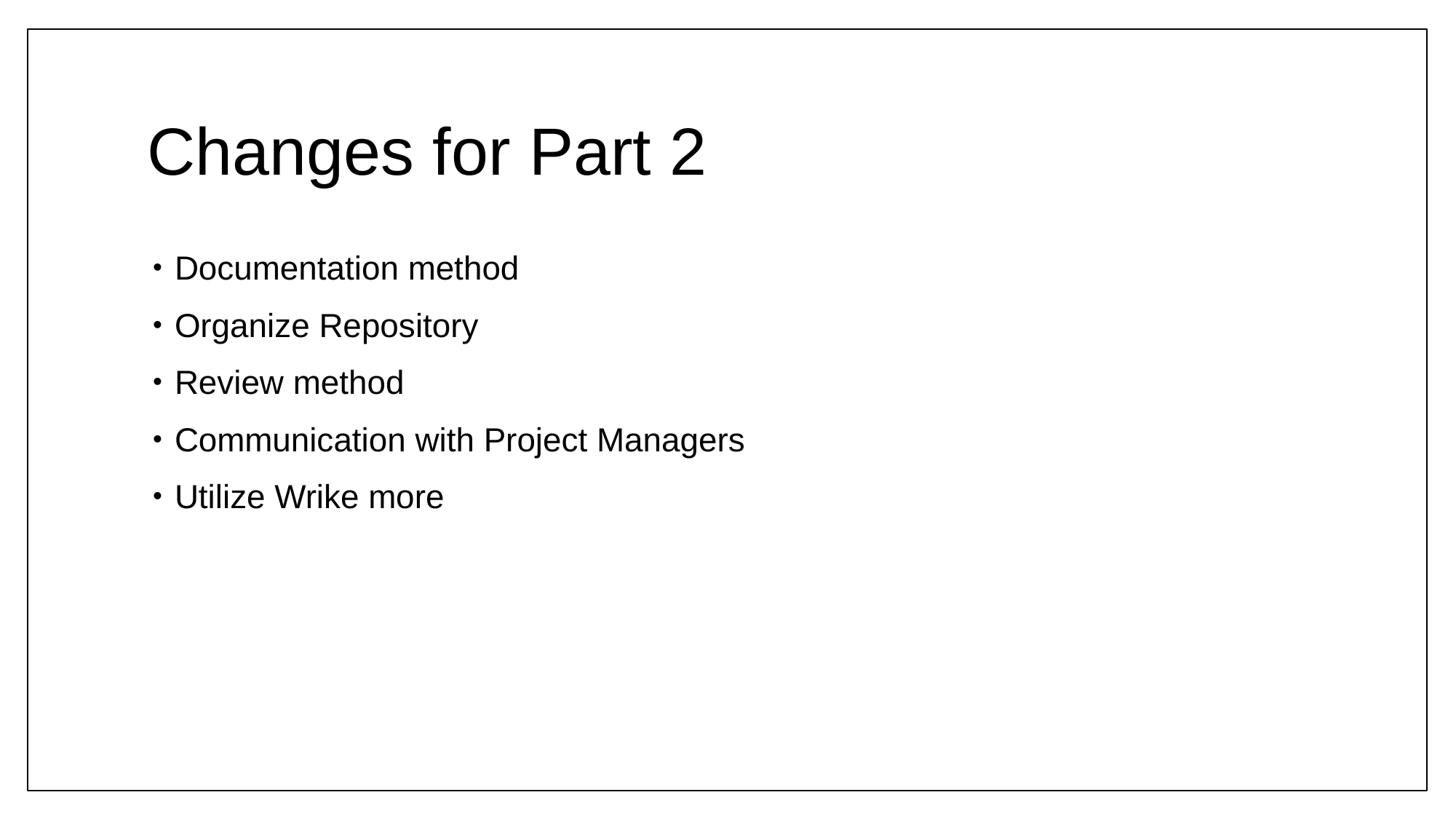

# Changes for Part 2
Documentation method
Organize Repository
Review method
Communication with Project Managers
Utilize Wrike more